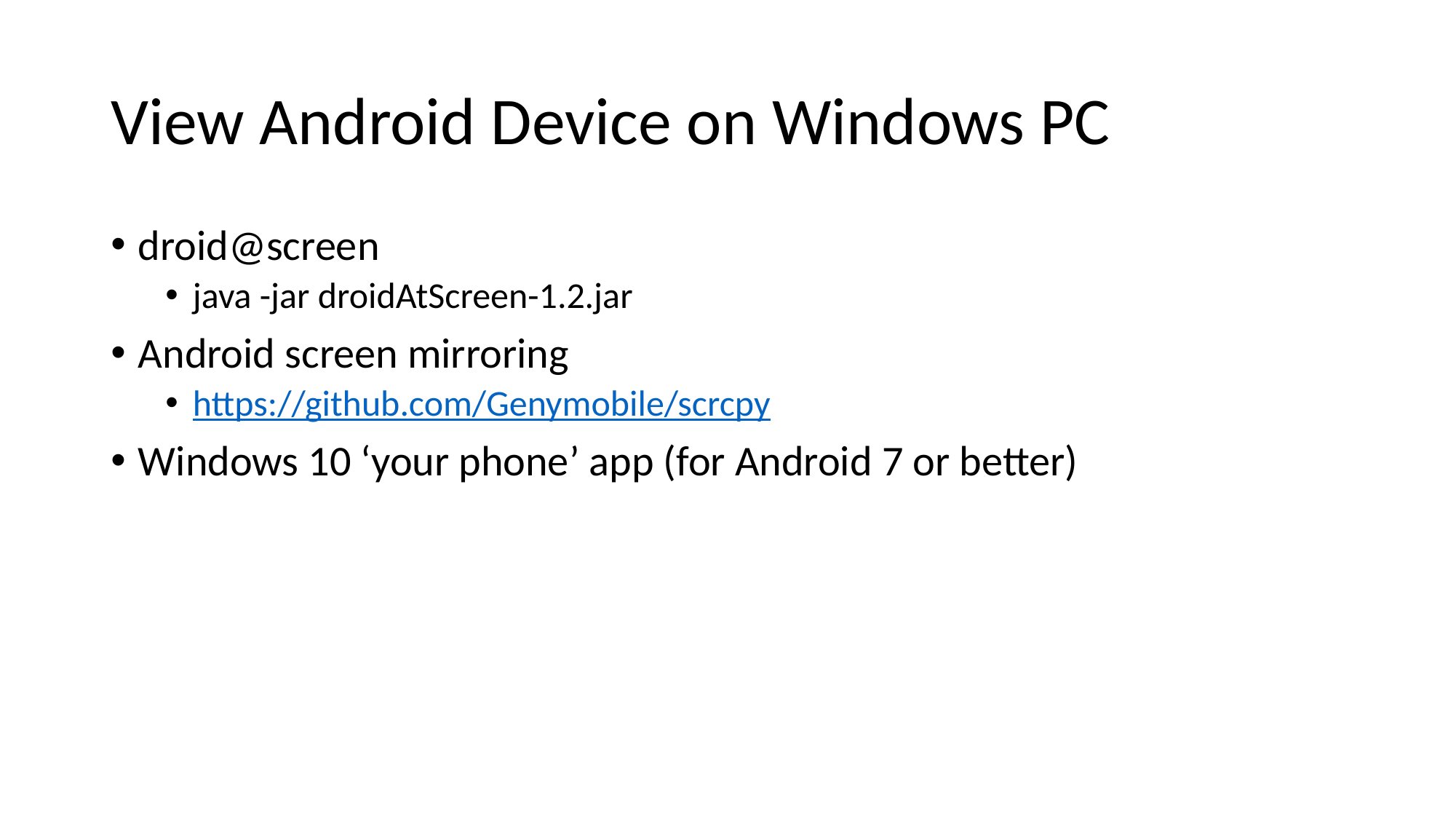

# View Android Device on Windows PC
droid@screen
java -jar droidAtScreen-1.2.jar
Android screen mirroring
https://github.com/Genymobile/scrcpy
Windows 10 ‘your phone’ app (for Android 7 or better)